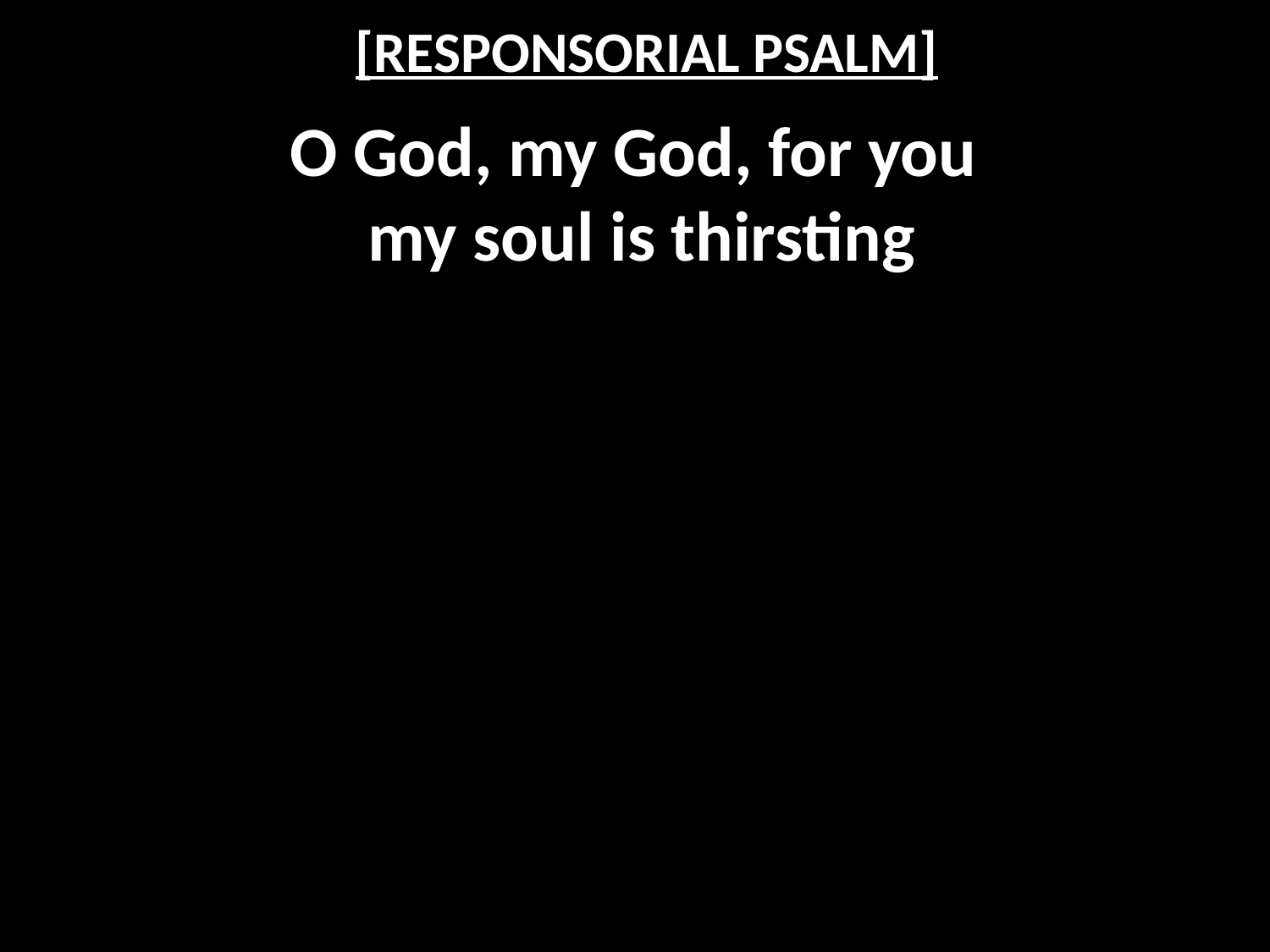

# [RESPONSORIAL PSALM]
O God, my God, for you
my soul is thirsting